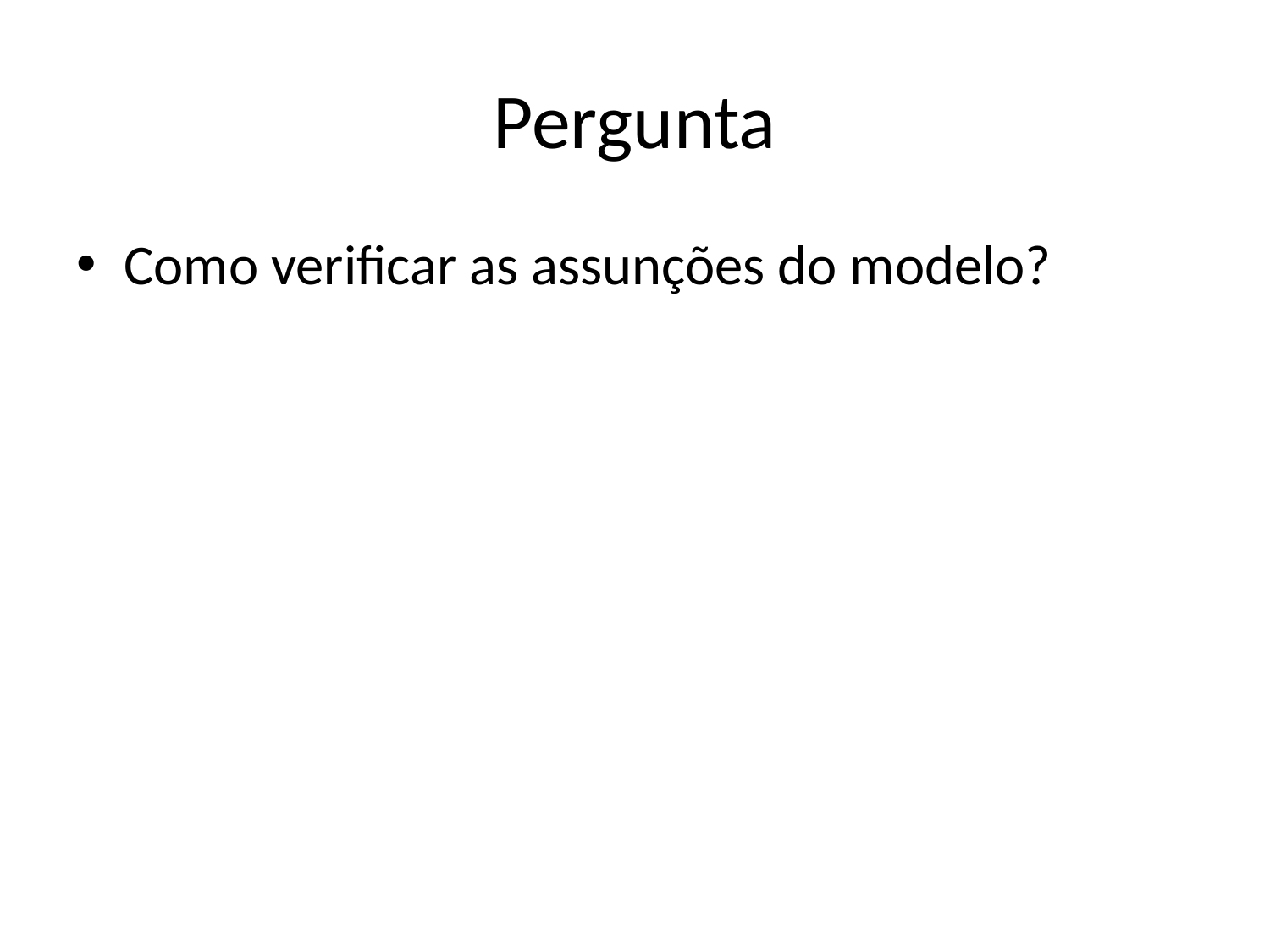

# Pergunta
Como verificar as assunções do modelo?